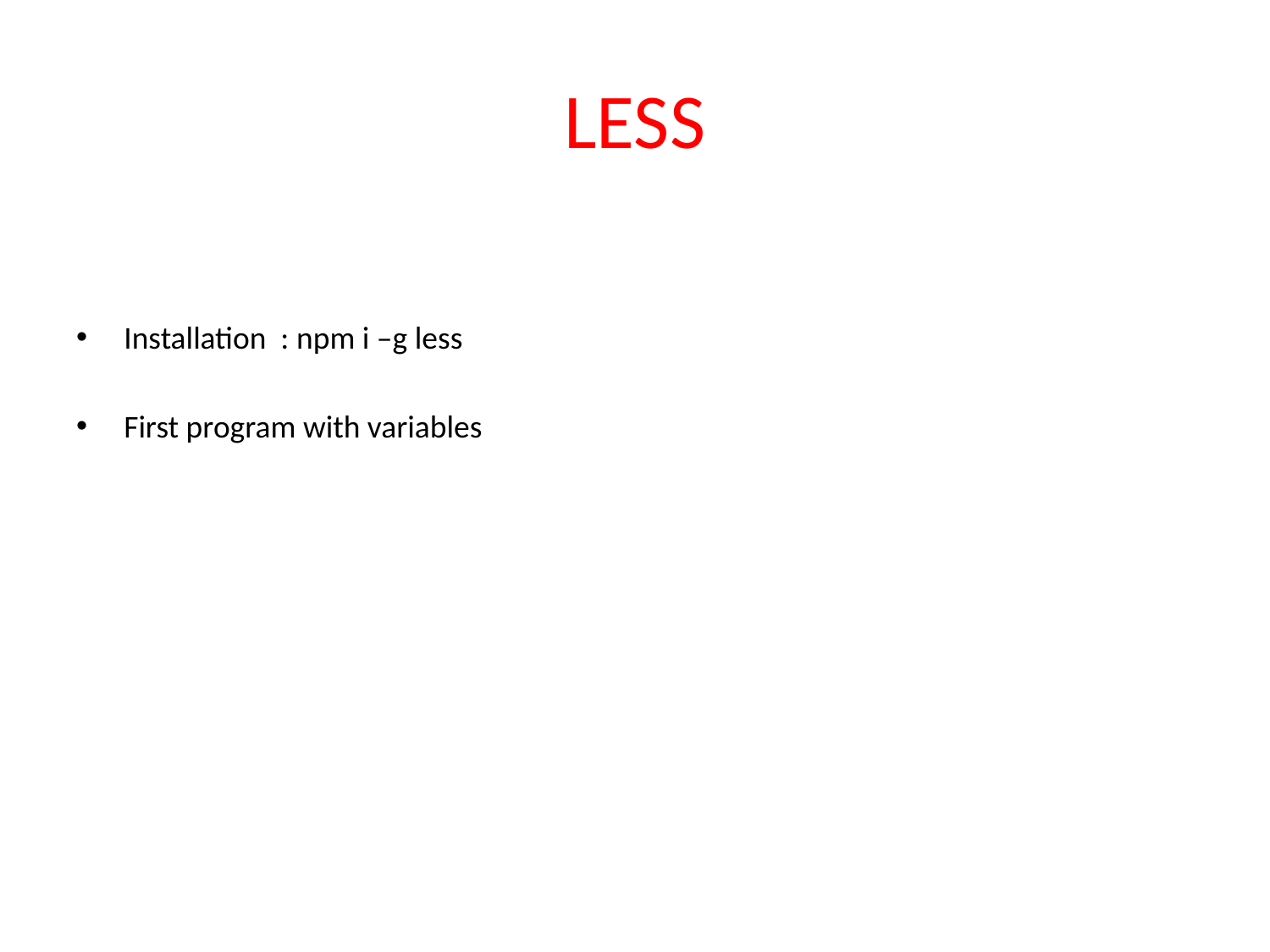

# LESS

Installation  : npm i –g less

First program with variables